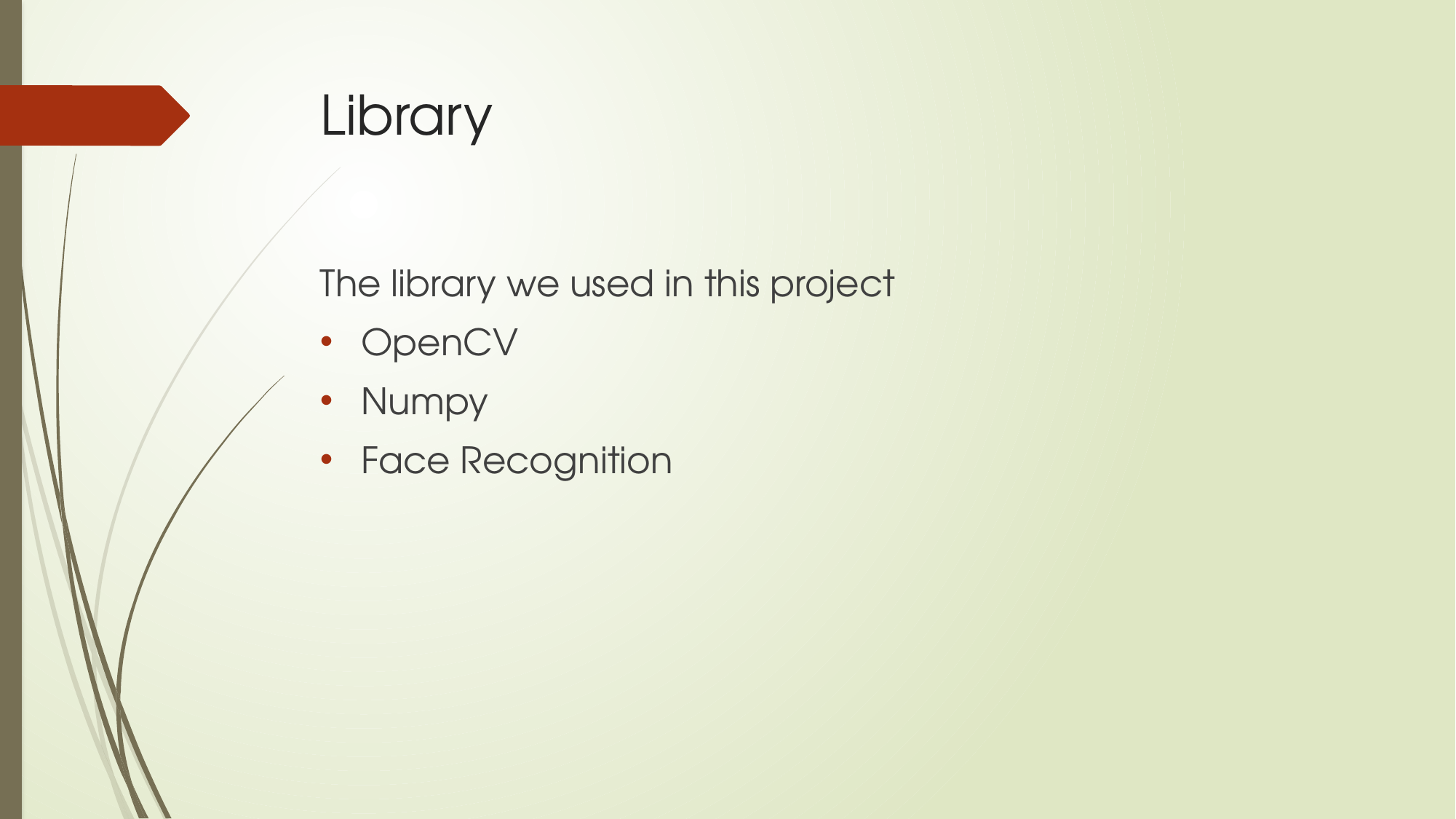

# Library
The library we used in this project
OpenCV
Numpy
Face Recognition